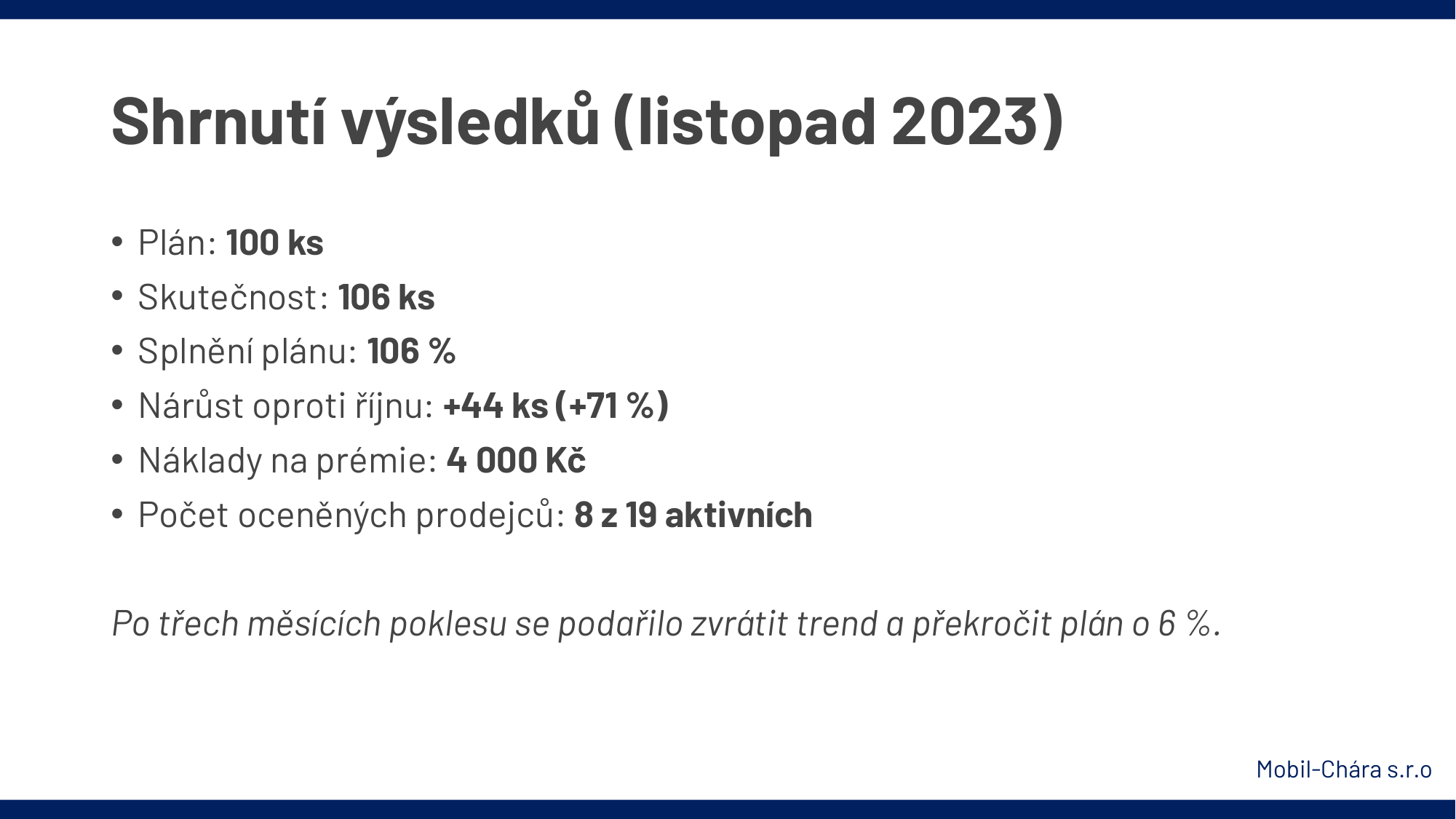

# Shrnutí výsledků (listopad 2023)
Plán: 100 ks
Skutečnost: 106 ks
Splnění plánu: 106 %
Nárůst oproti říjnu: +44 ks (+71 %)
Náklady na prémie: 4 000 Kč
Počet oceněných prodejců: 8 z 19 aktivních

Po třech měsících poklesu se podařilo zvrátit trend a překročit plán o 6 %.
Mobil-Chára s.r.o